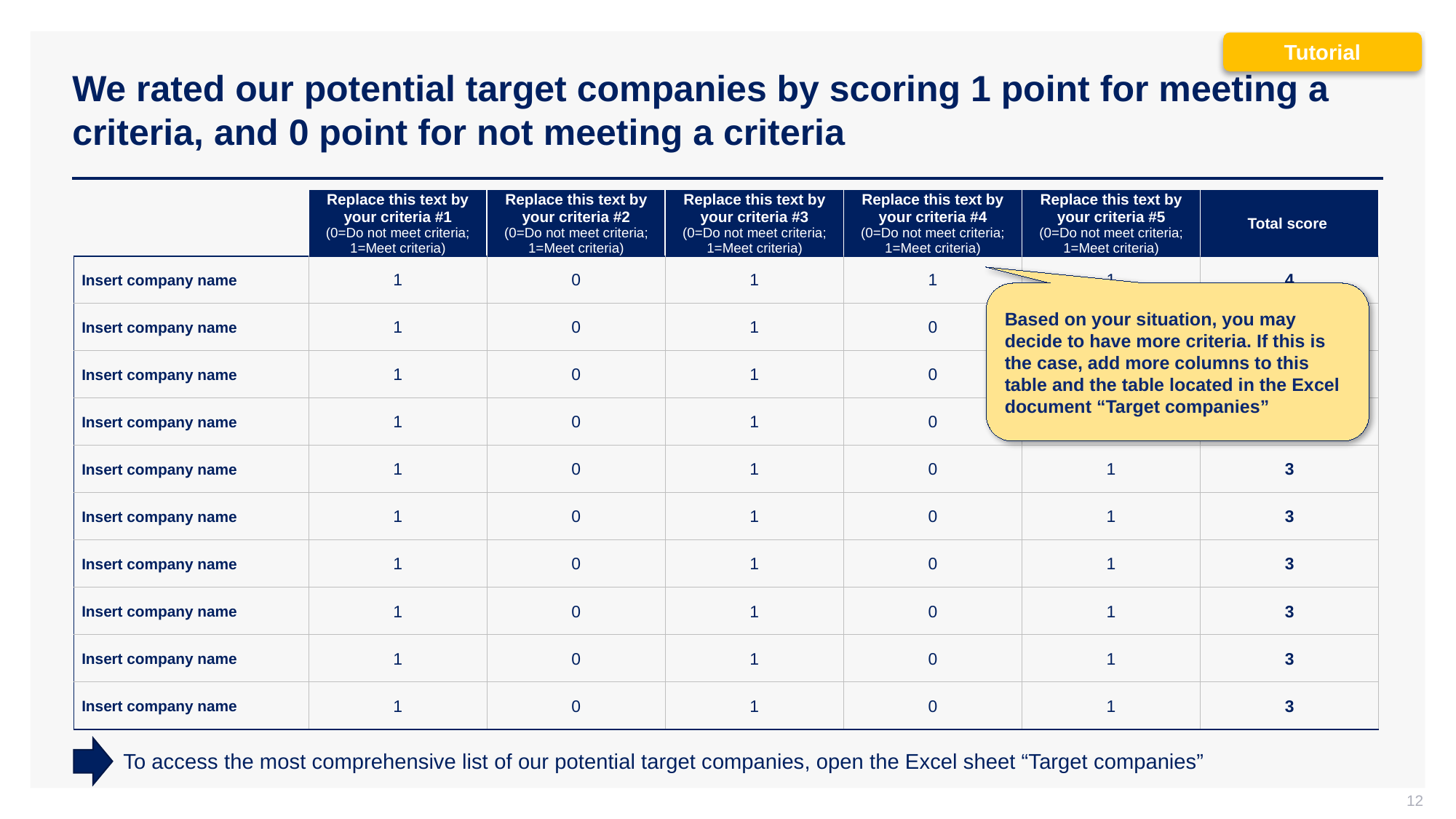

Tutorial
# We rated our potential target companies by scoring 1 point for meeting a criteria, and 0 point for not meeting a criteria
|  | Replace this text by your criteria #1 (0=Do not meet criteria; 1=Meet criteria) | Replace this text by your criteria #2 (0=Do not meet criteria; 1=Meet criteria) | Replace this text by your criteria #3 (0=Do not meet criteria; 1=Meet criteria) | Replace this text by your criteria #4 (0=Do not meet criteria; 1=Meet criteria) | Replace this text by your criteria #5 (0=Do not meet criteria; 1=Meet criteria) | Total score |
| --- | --- | --- | --- | --- | --- | --- |
| Insert company name | 1 | 0 | 1 | 1 | 1 | 4 |
| Insert company name | 1 | 0 | 1 | 0 | 1 | 3 |
| Insert company name | 1 | 0 | 1 | 0 | 1 | 3 |
| Insert company name | 1 | 0 | 1 | 0 | 1 | 3 |
| Insert company name | 1 | 0 | 1 | 0 | 1 | 3 |
| Insert company name | 1 | 0 | 1 | 0 | 1 | 3 |
| Insert company name | 1 | 0 | 1 | 0 | 1 | 3 |
| Insert company name | 1 | 0 | 1 | 0 | 1 | 3 |
| Insert company name | 1 | 0 | 1 | 0 | 1 | 3 |
| Insert company name | 1 | 0 | 1 | 0 | 1 | 3 |
Based on your situation, you may decide to have more criteria. If this is the case, add more columns to this table and the table located in the Excel document “Target companies”

To access the most comprehensive list of our potential target companies, open the Excel sheet “Target companies”
12